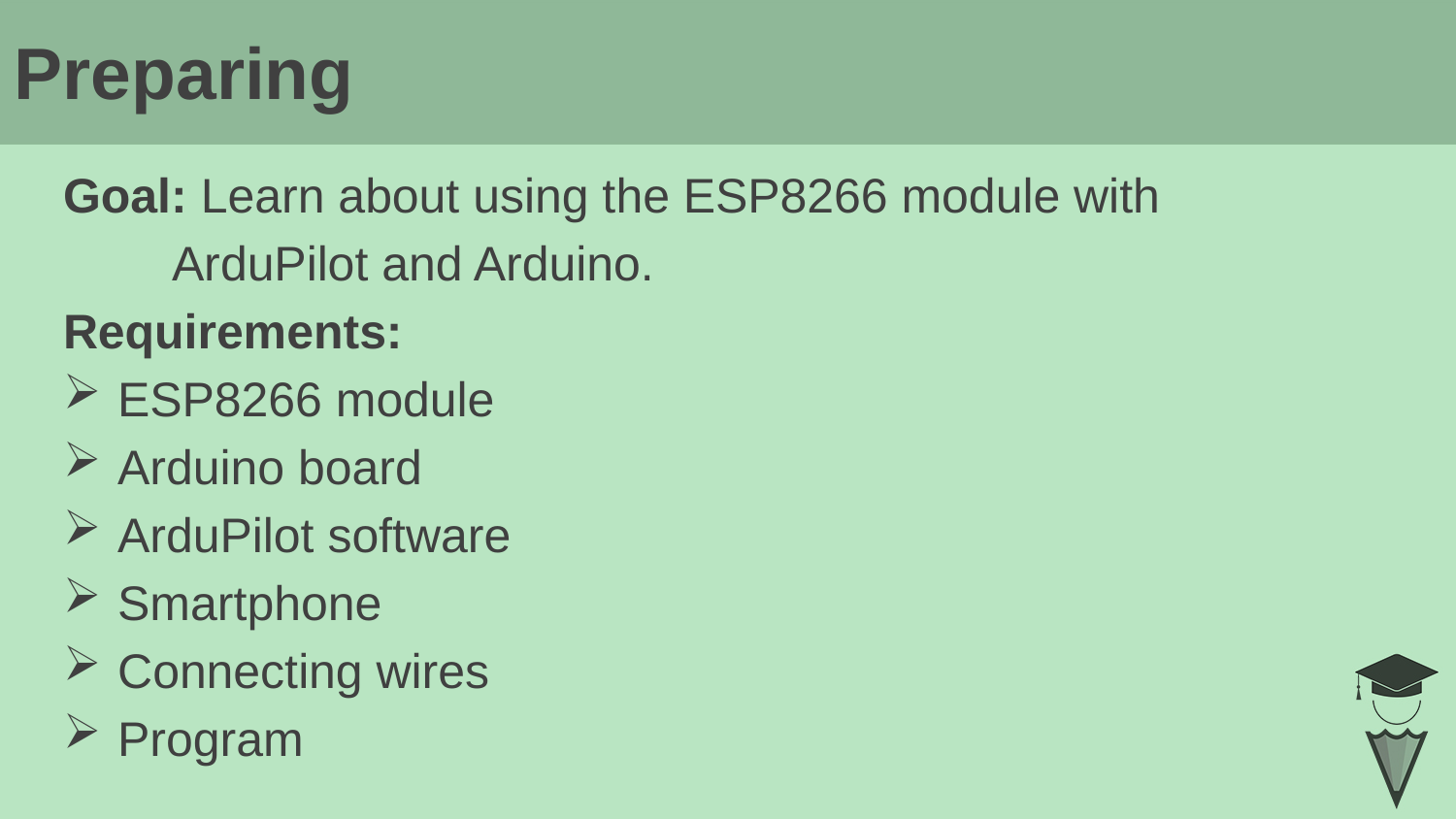

# Preparing
Goal: Learn about using the ESP8266 module with
        ArduPilot and Arduino.
Requirements:
ESP8266 module
Arduino board
ArduPilot software
Smartphone
Connecting wires
Program